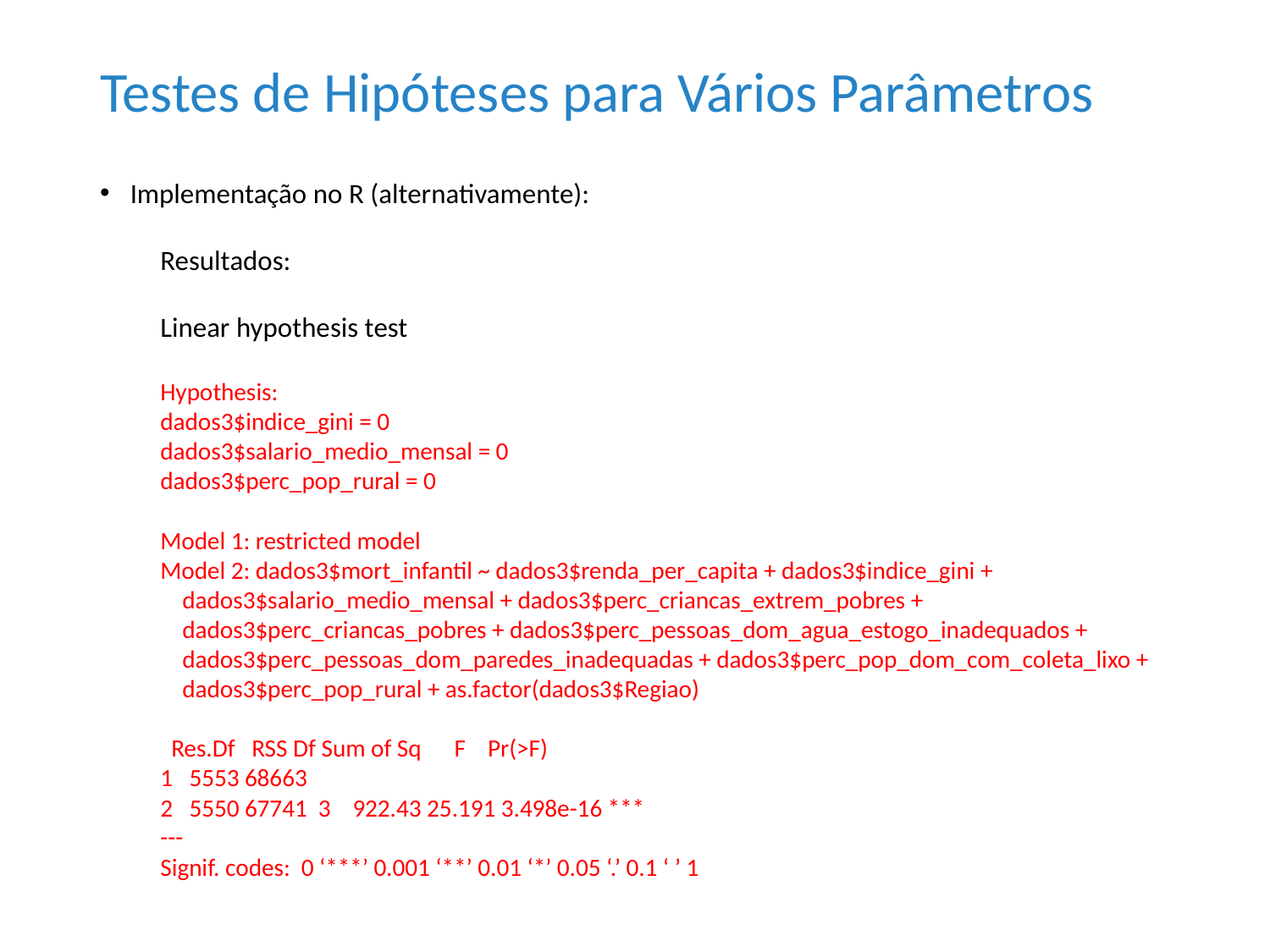

# Testes de Hipóteses para Vários Parâmetros
Implementação no R (alternativamente):

Resultados:

Linear hypothesis test

Hypothesis:
dados3$indice_gini = 0
dados3$salario_medio_mensal = 0
dados3$perc_pop_rural = 0

Model 1: restricted model
Model 2: dados3$mort_infantil ~ dados3$renda_per_capita + dados3$indice_gini +
    dados3$salario_medio_mensal + dados3$perc_criancas_extrem_pobres +
    dados3$perc_criancas_pobres + dados3$perc_pessoas_dom_agua_estogo_inadequados +
    dados3$perc_pessoas_dom_paredes_inadequadas + dados3$perc_pop_dom_com_coleta_lixo +
    dados3$perc_pop_rural + as.factor(dados3$Regiao)

  Res.Df   RSS Df Sum of Sq      F    Pr(>F)
1   5553 68663
2   5550 67741  3    922.43 25.191 3.498e-16 ***
---
Signif. codes:  0 ‘***’ 0.001 ‘**’ 0.01 ‘*’ 0.05 ‘.’ 0.1 ‘ ’ 1